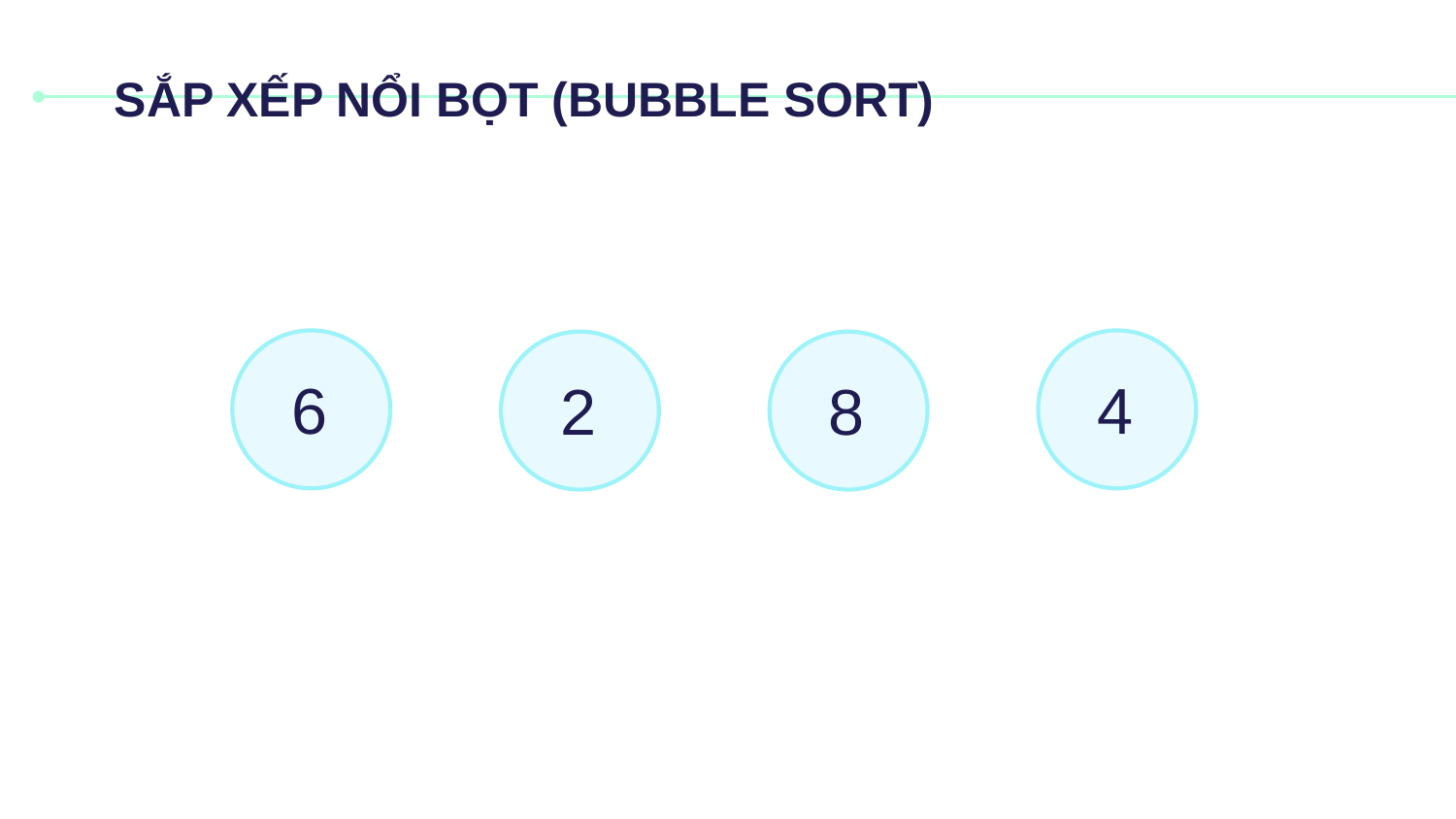

# SẮP XẾP NỔI BỌT (BUBBLE SORT)

4

6

2

8